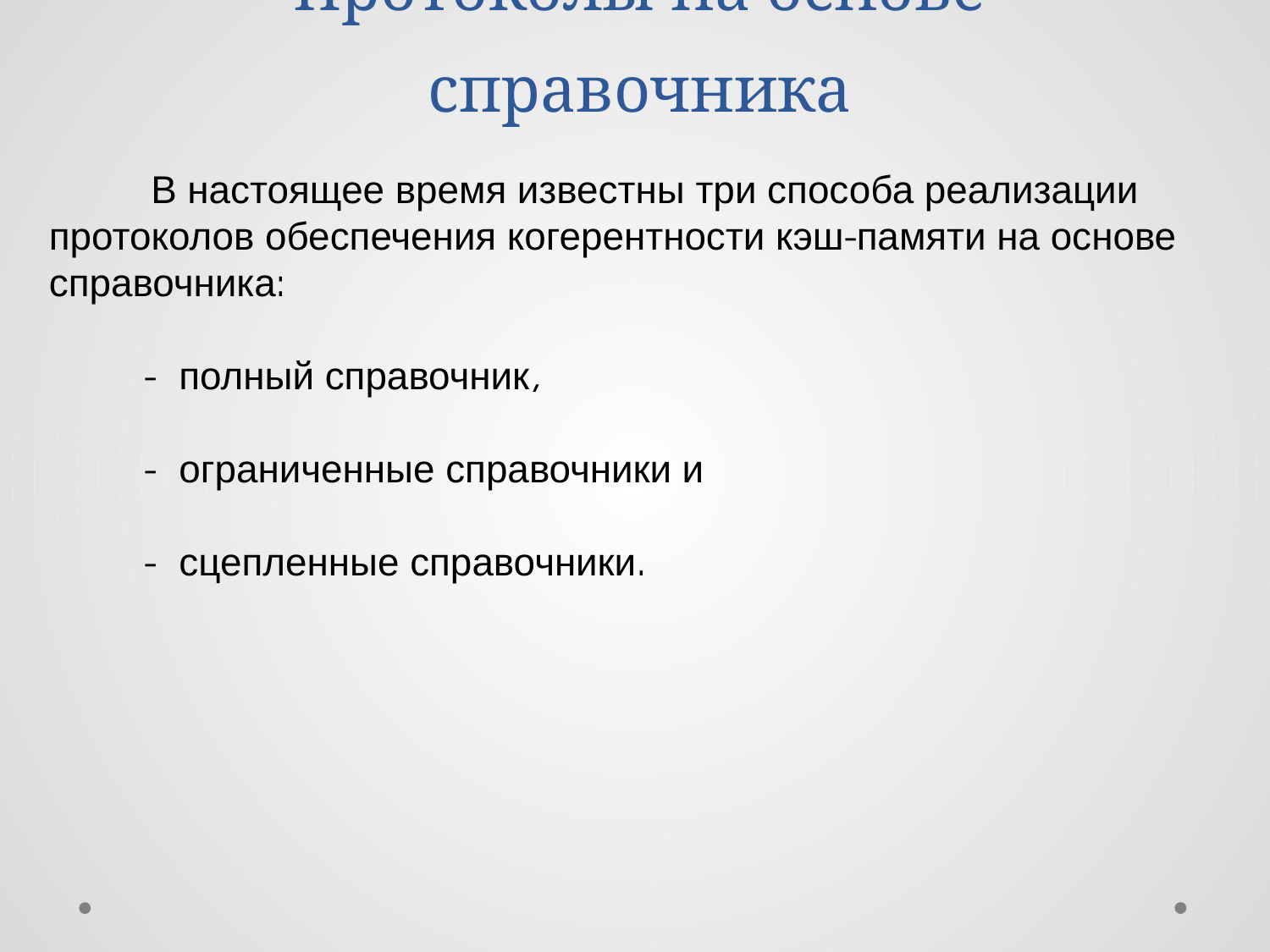

# Протоколы на основе справочника
    В настоящее время известны три способа реализации протоколов обеспечения когерентности кэш-памяти на основе справочника:

   -  полный справочник,

   -  ограниченные справочники и

   -  сцепленные справочники.